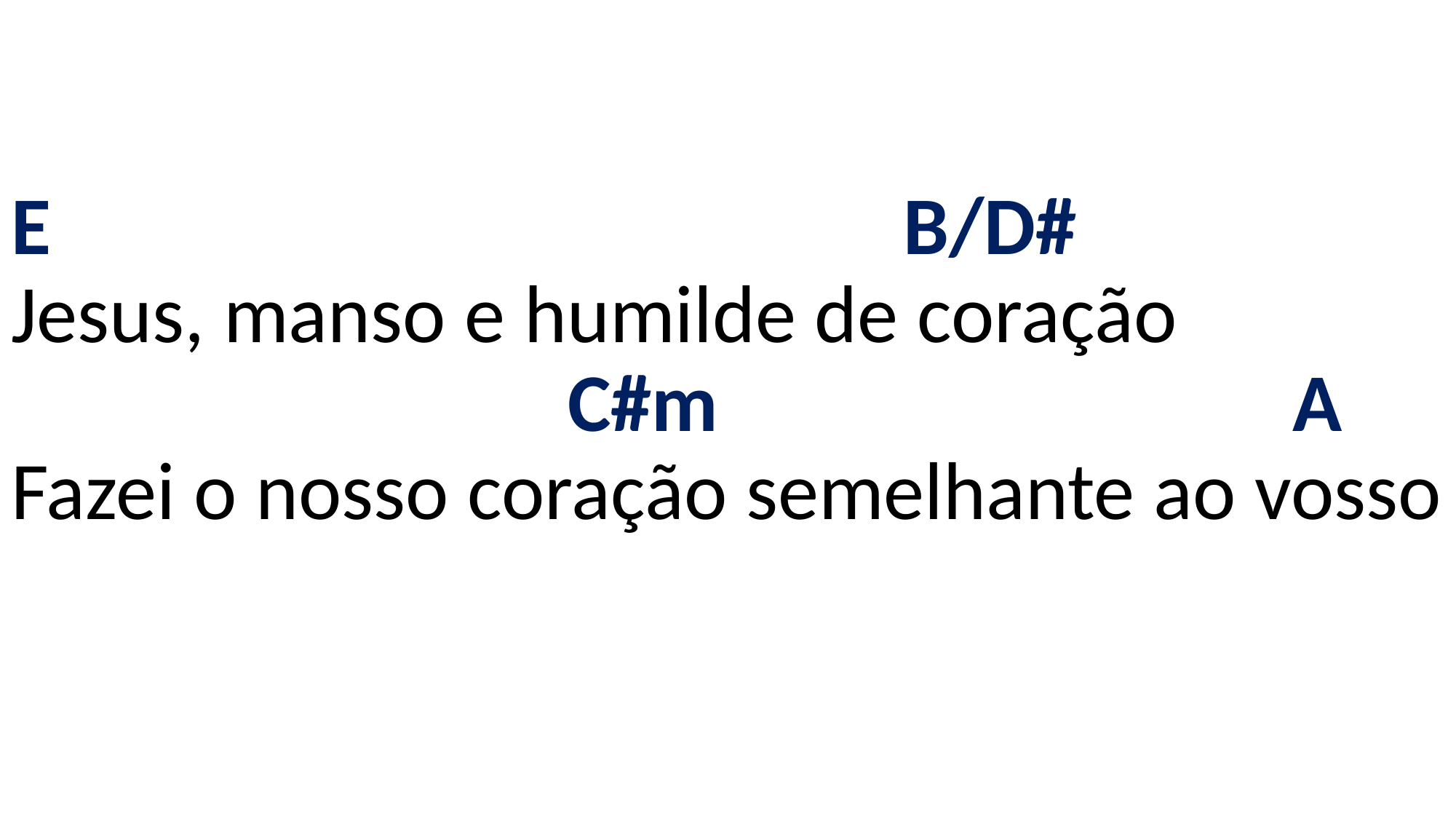

# E                                              B/D# Jesus, manso e humilde de coração C#m                               A Fazei o nosso coração semelhante ao vosso